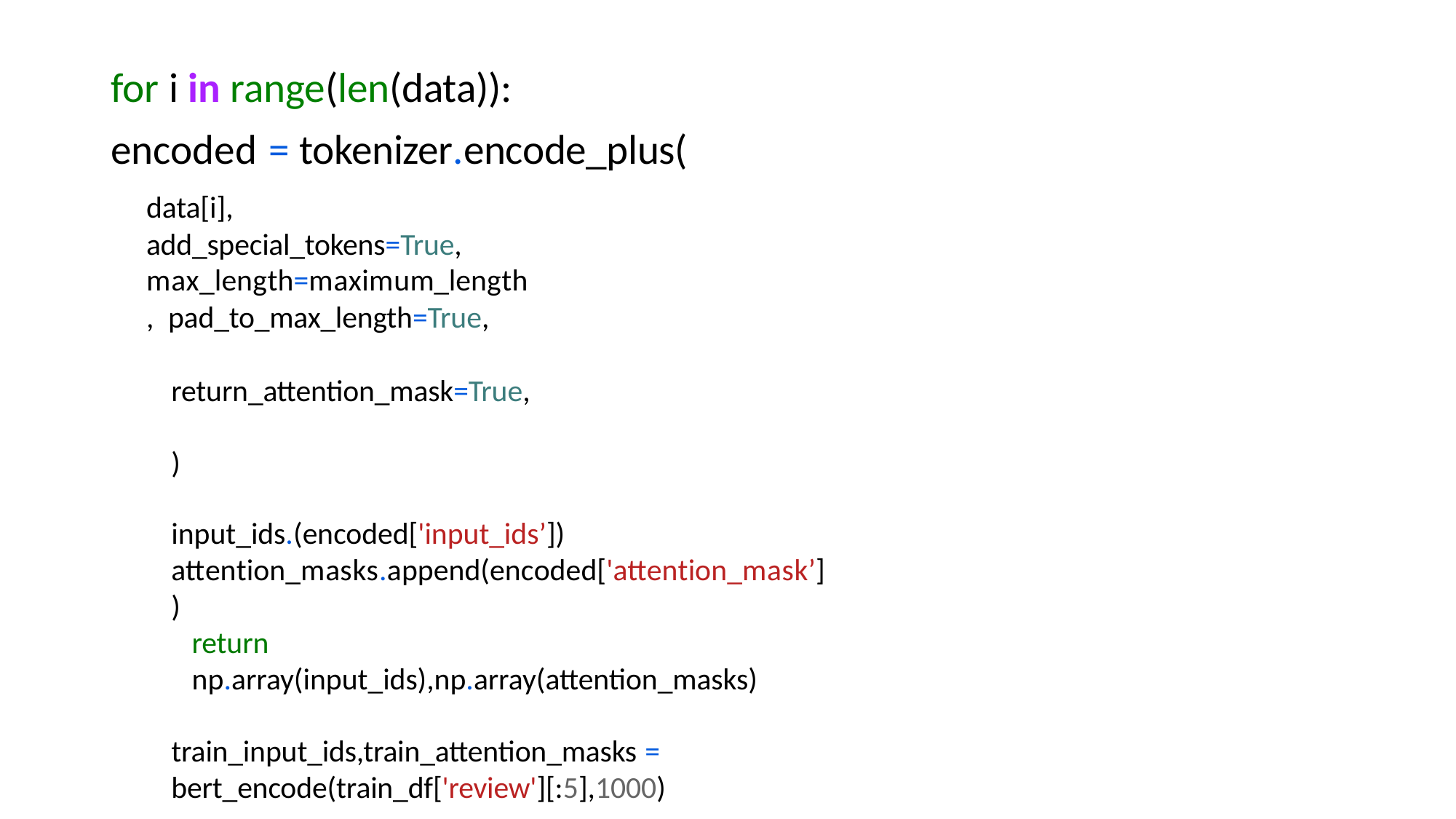

# for i in range(len(data)):
encoded = tokenizer.encode_plus(
data[i],  add_special_tokens=True,  max_length=maximum_length,  pad_to_max_length=True,

return_attention_mask=True,

)

input_ids.(encoded['input_ids’])  attention_masks.append(encoded['attention_mask’])
return np.array(input_ids),np.array(attention_masks)

train_input_ids,train_attention_masks =  bert_encode(train_df['review'][:5],1000)